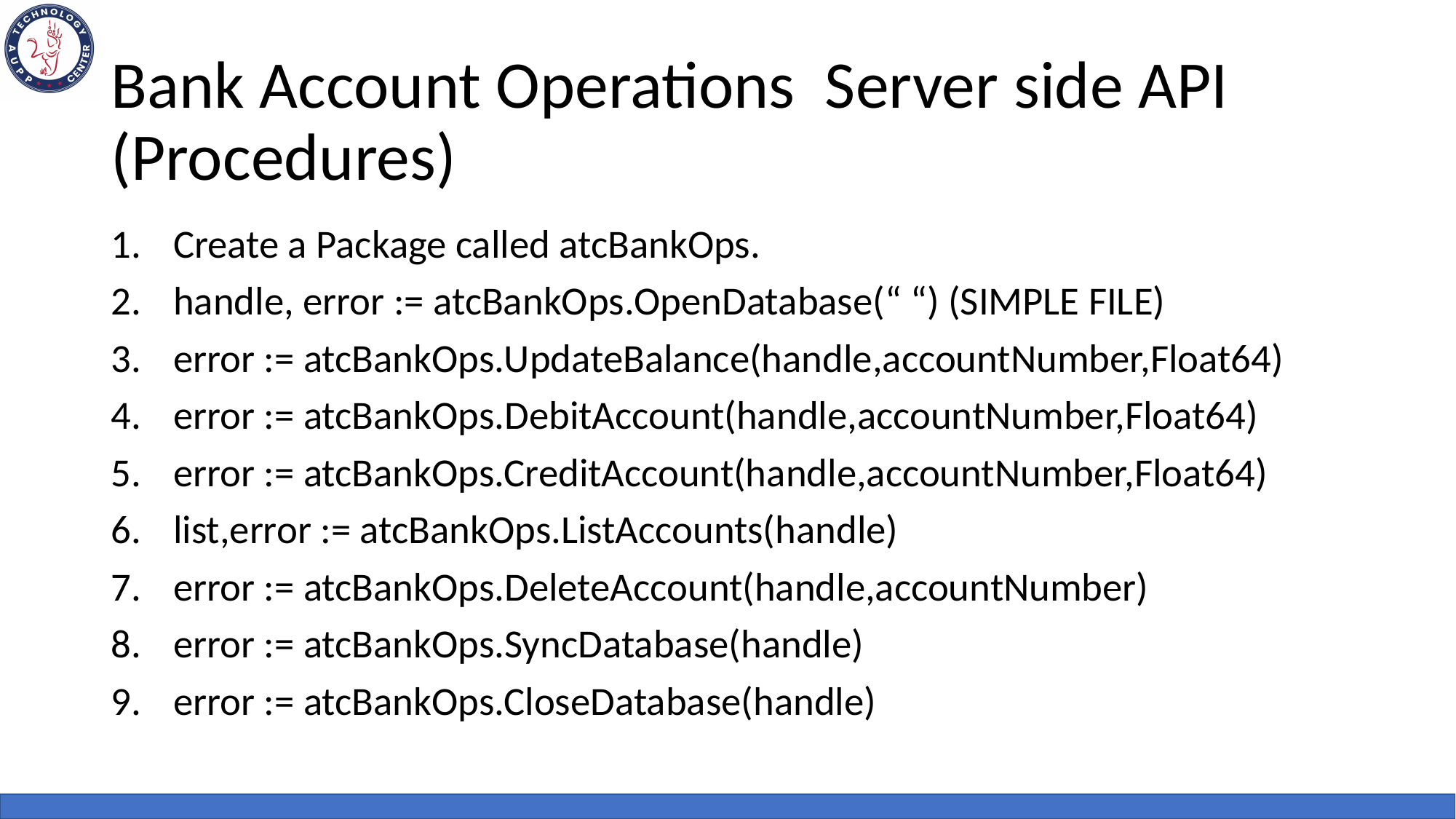

# Bank Account Operations  Server side API (Procedures)
Create a Package called atcBankOps.
handle, error := atcBankOps.OpenDatabase(“ “) (SIMPLE FILE)
error := atcBankOps.UpdateBalance(handle,accountNumber,Float64)
error := atcBankOps.DebitAccount(handle,accountNumber,Float64)
error := atcBankOps.CreditAccount(handle,accountNumber,Float64)
list,error := atcBankOps.ListAccounts(handle)
error := atcBankOps.DeleteAccount(handle,accountNumber)
error := atcBankOps.SyncDatabase(handle)
error := atcBankOps.CloseDatabase(handle)